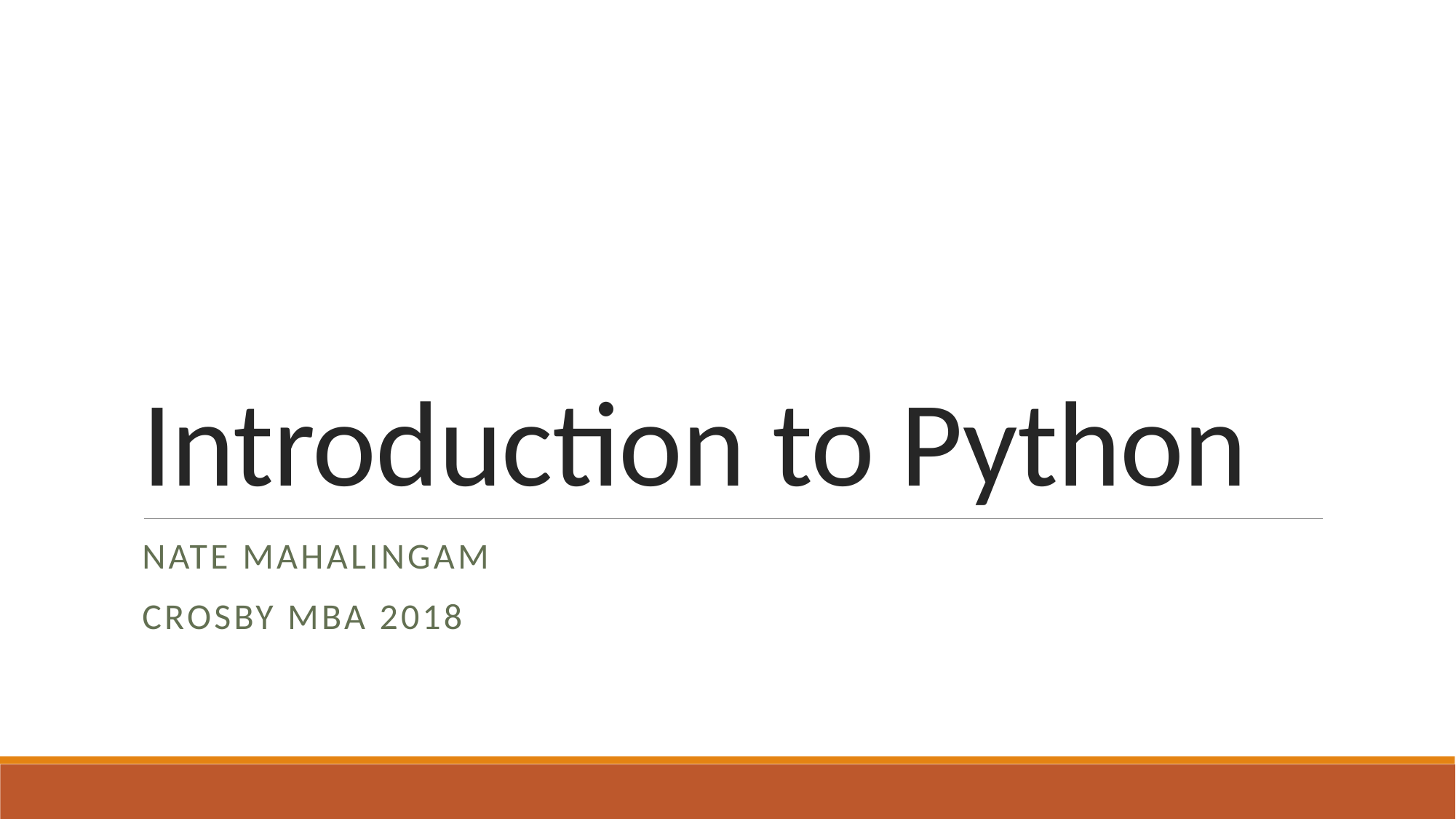

# Introduction to Python
Nate Mahalingam
Crosby MBA 2018